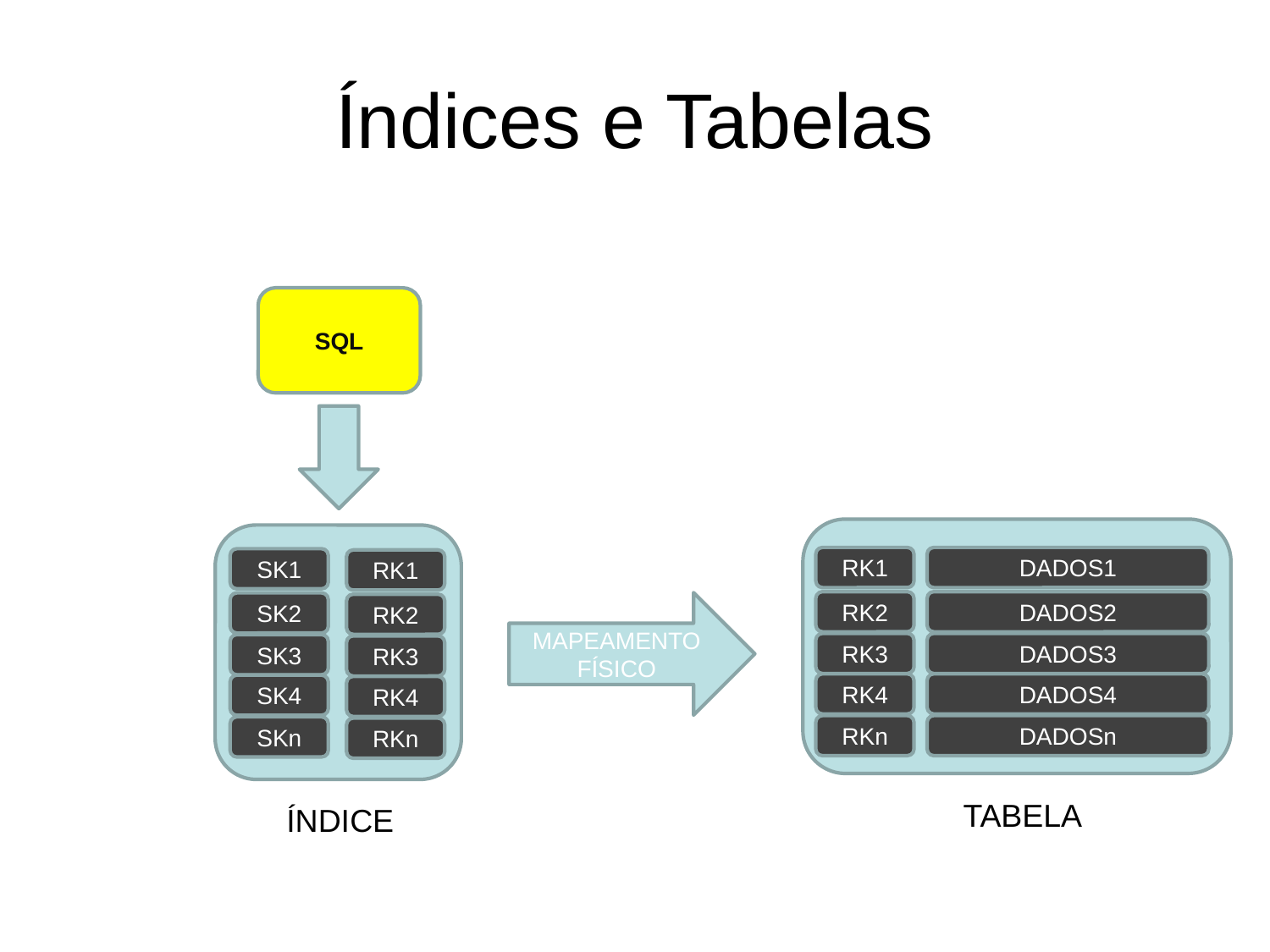

# Índices e Tabelas
SQL

TABELA

RK1
DADOS1
SK1
RK1
RK2
DADOS2
MAPEAMENTO FÍSICO
SK2
RK2
RK3
DADOS3
SK3
RK3
RK4
DADOS4
SK4
RK4
RKn
DADOSn
SKn
RKn
TABELA
ÍNDICE